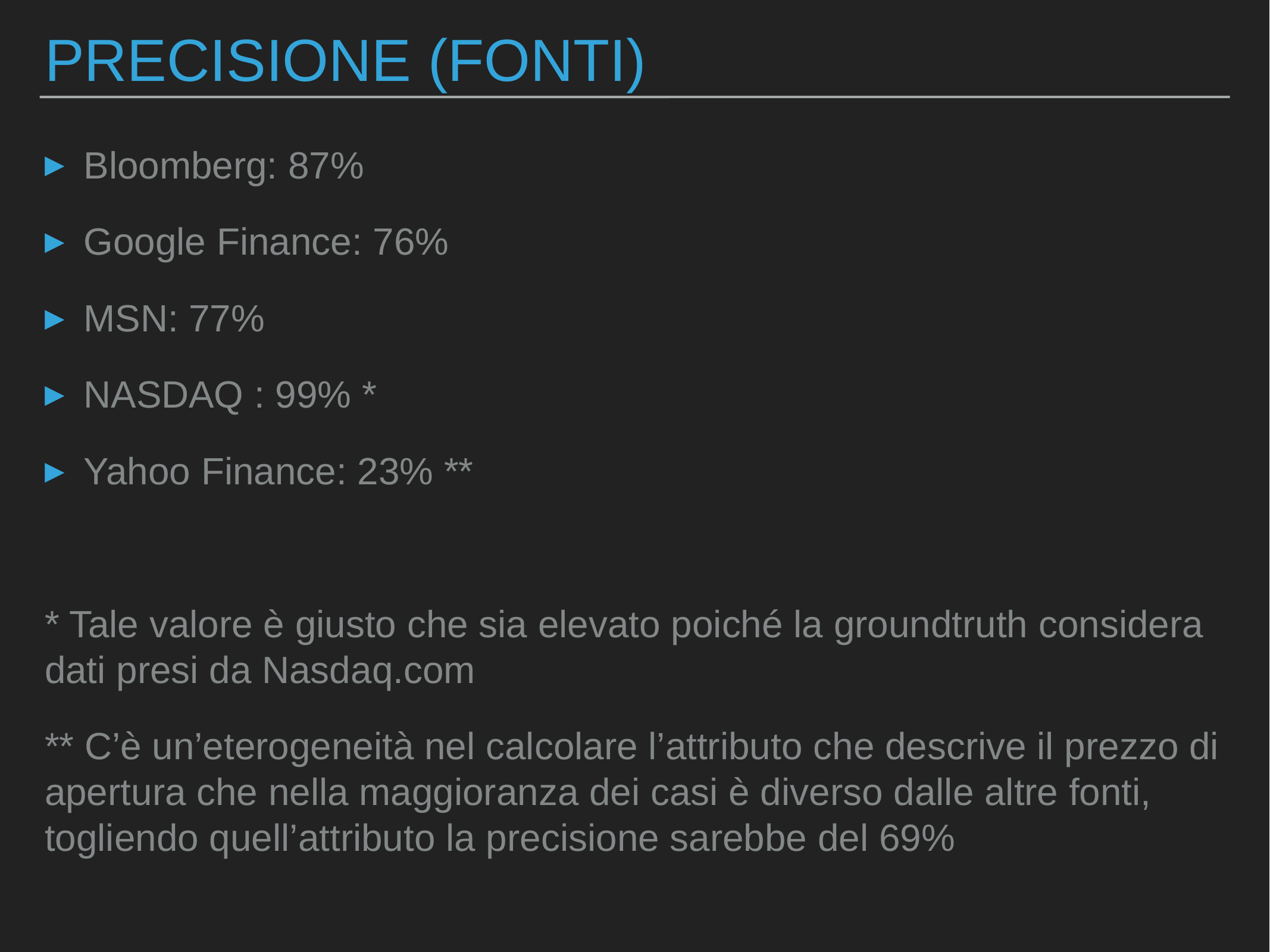

# PRECISIONE (FONTI)
Bloomberg: 87%
Google Finance: 76%
MSN: 77%
NASDAQ : 99% *
Yahoo Finance: 23% **

* Tale valore è giusto che sia elevato poiché la groundtruth considera dati presi da Nasdaq.com
** C’è un’eterogeneità nel calcolare l’attributo che descrive il prezzo di apertura che nella maggioranza dei casi è diverso dalle altre fonti, togliendo quell’attributo la precisione sarebbe del 69%